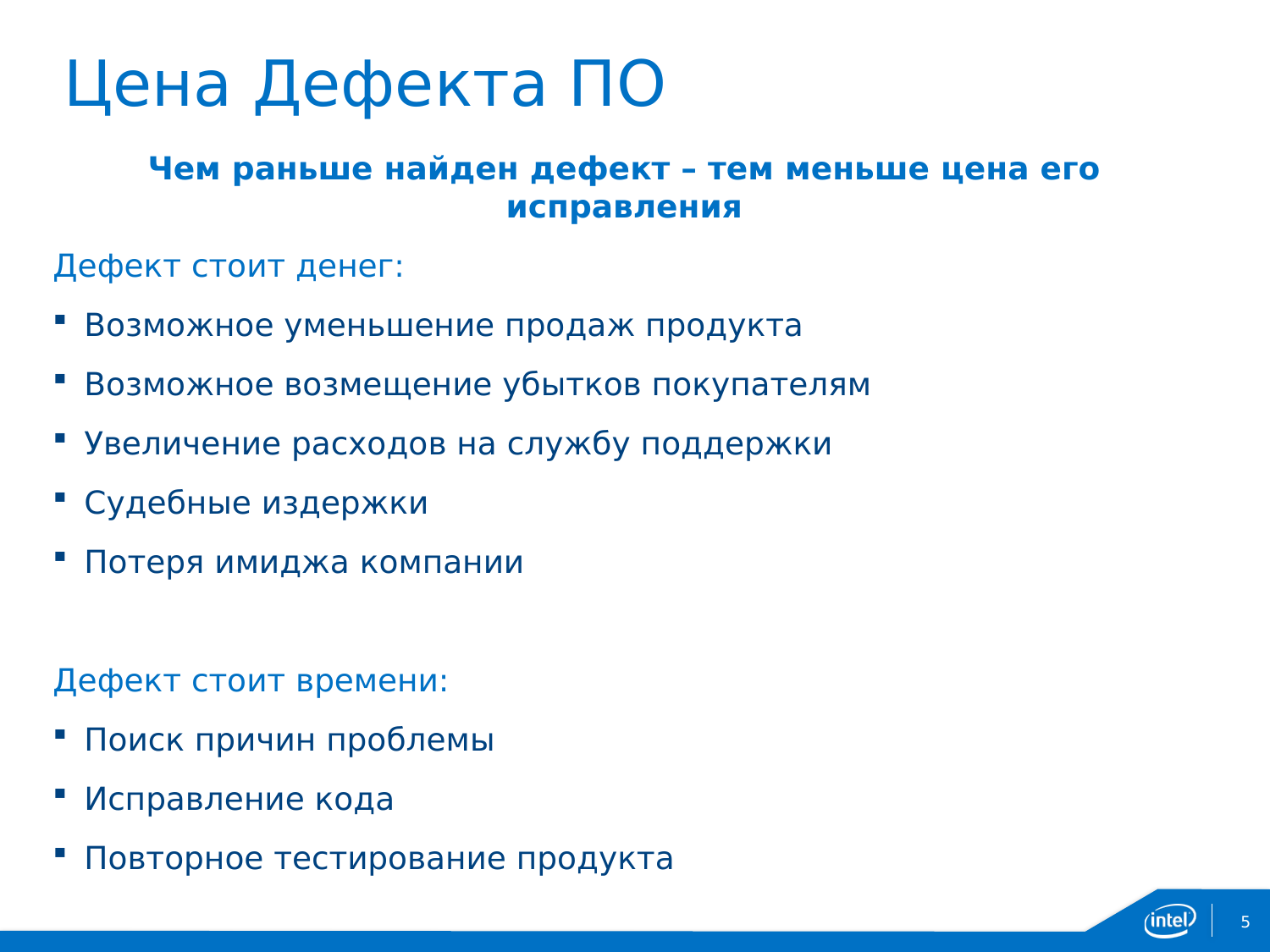

# Цена Дефекта ПО
Чем раньше найден дефект – тем меньше цена его исправления
Дефект стоит денег:
Возможное уменьшение продаж продукта
Возможное возмещение убытков покупателям
Увеличение расходов на службу поддержки
Судебные издержки
Потеря имиджа компании

Дефект стоит времени:
Поиск причин проблемы
Исправление кода
Повторное тестирование продукта

5